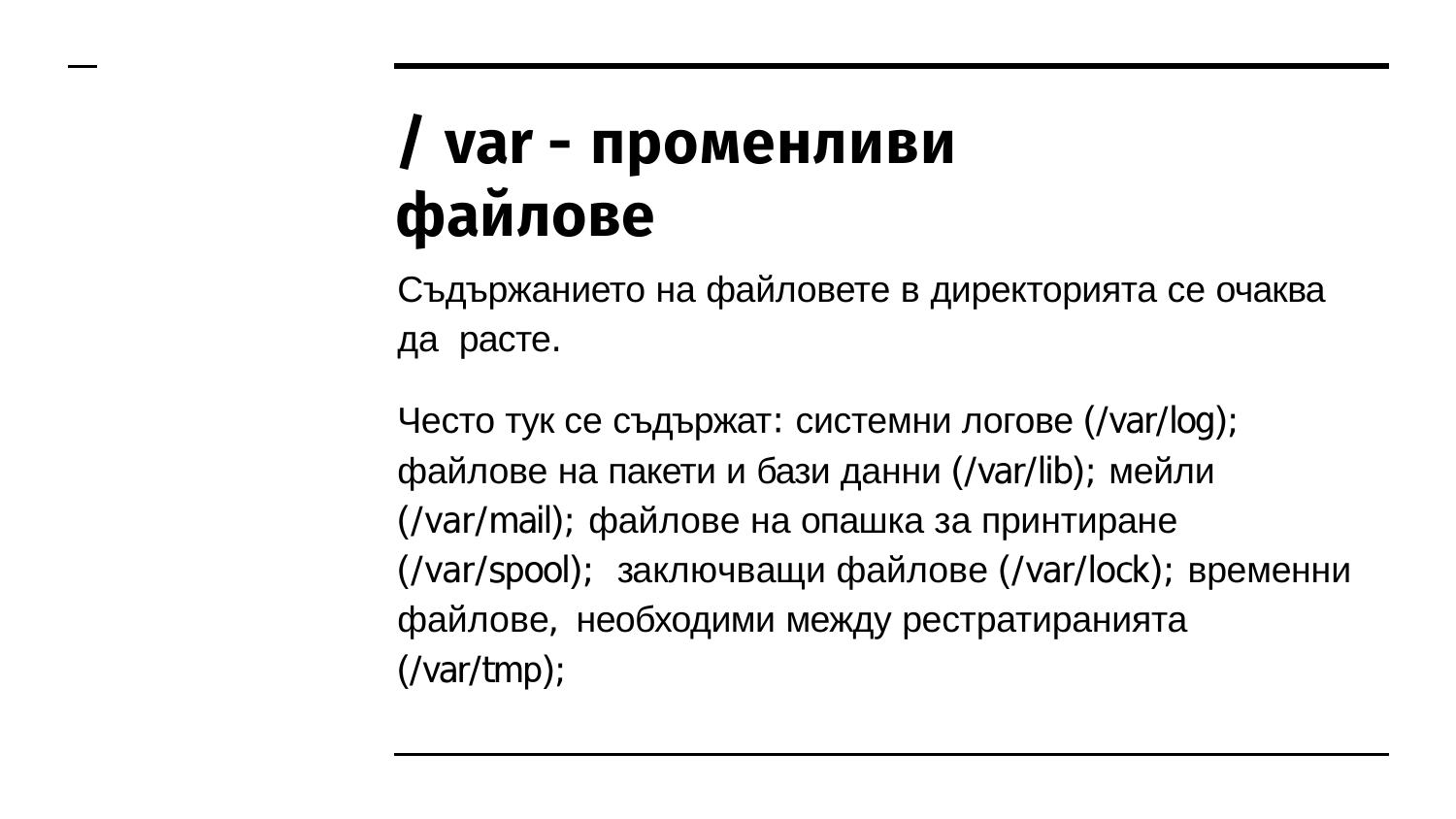

# /var - променливи файлове
Съдържанието на файловете в директорията се очаква да  расте.
Често тук се съдържат: системни логове (/var/log);  файлове на пакети и бази данни (/var/lib); мейли  (/var/mail); файлове на опашка за принтиране (/var/spool);  заключващи файлове (/var/lock); временни файлове,  необходими между рестратиранията (/var/tmp);